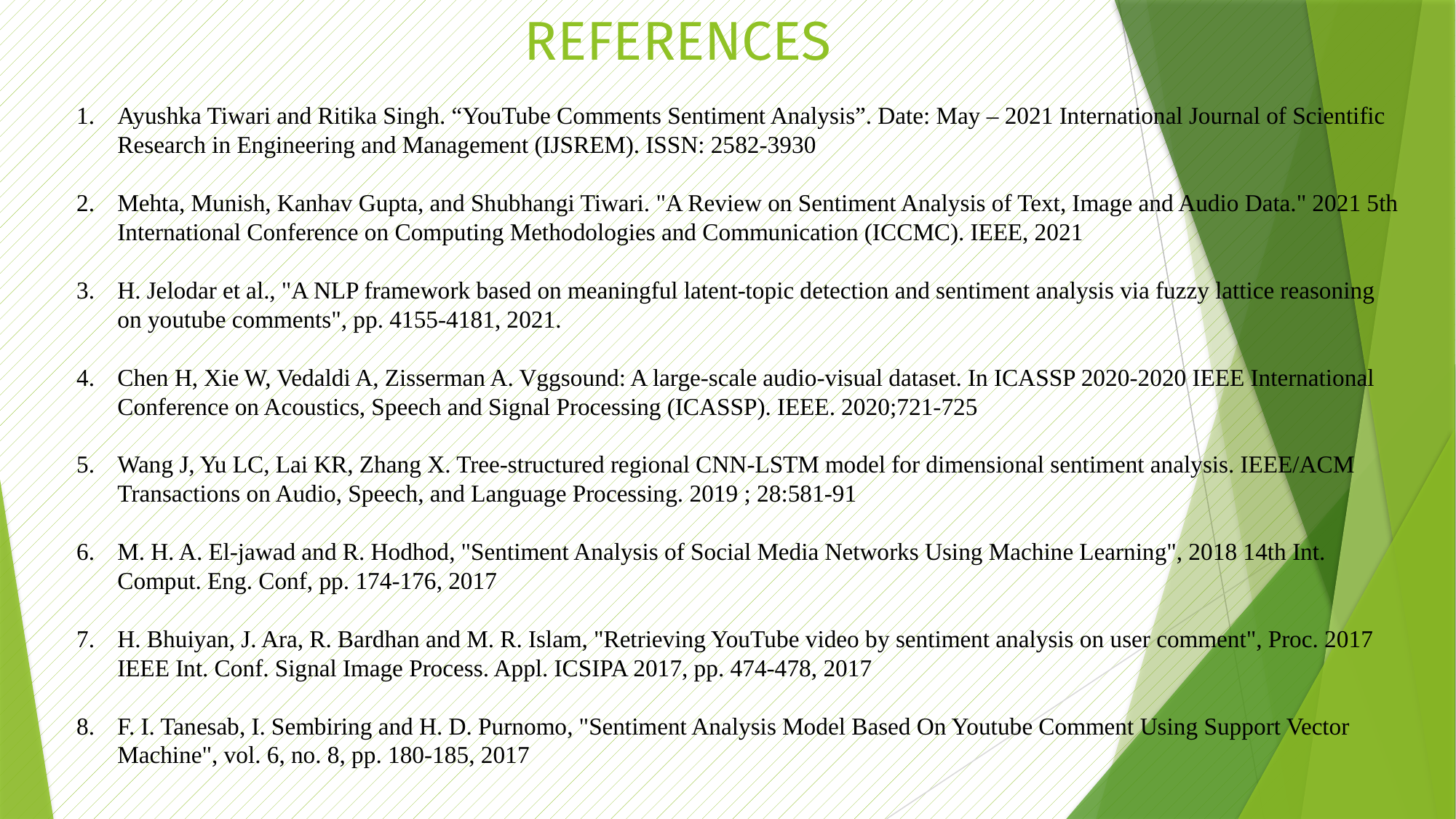

# REFERENCES
Ayushka Tiwari and Ritika Singh. “YouTube Comments Sentiment Analysis”. Date: May – 2021 International Journal of Scientific Research in Engineering and Management (IJSREM). ISSN: 2582-3930

Mehta, Munish, Kanhav Gupta, and Shubhangi Tiwari. "A Review on Sentiment Analysis of Text, Image and Audio Data." 2021 5th International Conference on Computing Methodologies and Communication (ICCMC). IEEE, 2021

H. Jelodar et al., "A NLP framework based on meaningful latent-topic detection and sentiment analysis via fuzzy lattice reasoning on youtube comments", pp. 4155-4181, 2021.

Chen H, Xie W, Vedaldi A, Zisserman A. Vggsound: A large-scale audio-visual dataset. In ICASSP 2020-2020 IEEE International Conference on Acoustics, Speech and Signal Processing (ICASSP). IEEE. 2020;721-725

Wang J, Yu LC, Lai KR, Zhang X. Tree-structured regional CNN-LSTM model for dimensional sentiment analysis. IEEE/ACM Transactions on Audio, Speech, and Language Processing. 2019 ; 28:581-91

M. H. A. El-jawad and R. Hodhod, "Sentiment Analysis of Social Media Networks Using Machine Learning", 2018 14th Int. Comput. Eng. Conf, pp. 174-176, 2017

H. Bhuiyan, J. Ara, R. Bardhan and M. R. Islam, "Retrieving YouTube video by sentiment analysis on user comment", Proc. 2017 IEEE Int. Conf. Signal Image Process. Appl. ICSIPA 2017, pp. 474-478, 2017

F. I. Tanesab, I. Sembiring and H. D. Purnomo, "Sentiment Analysis Model Based On Youtube Comment Using Support Vector Machine", vol. 6, no. 8, pp. 180-185, 2017